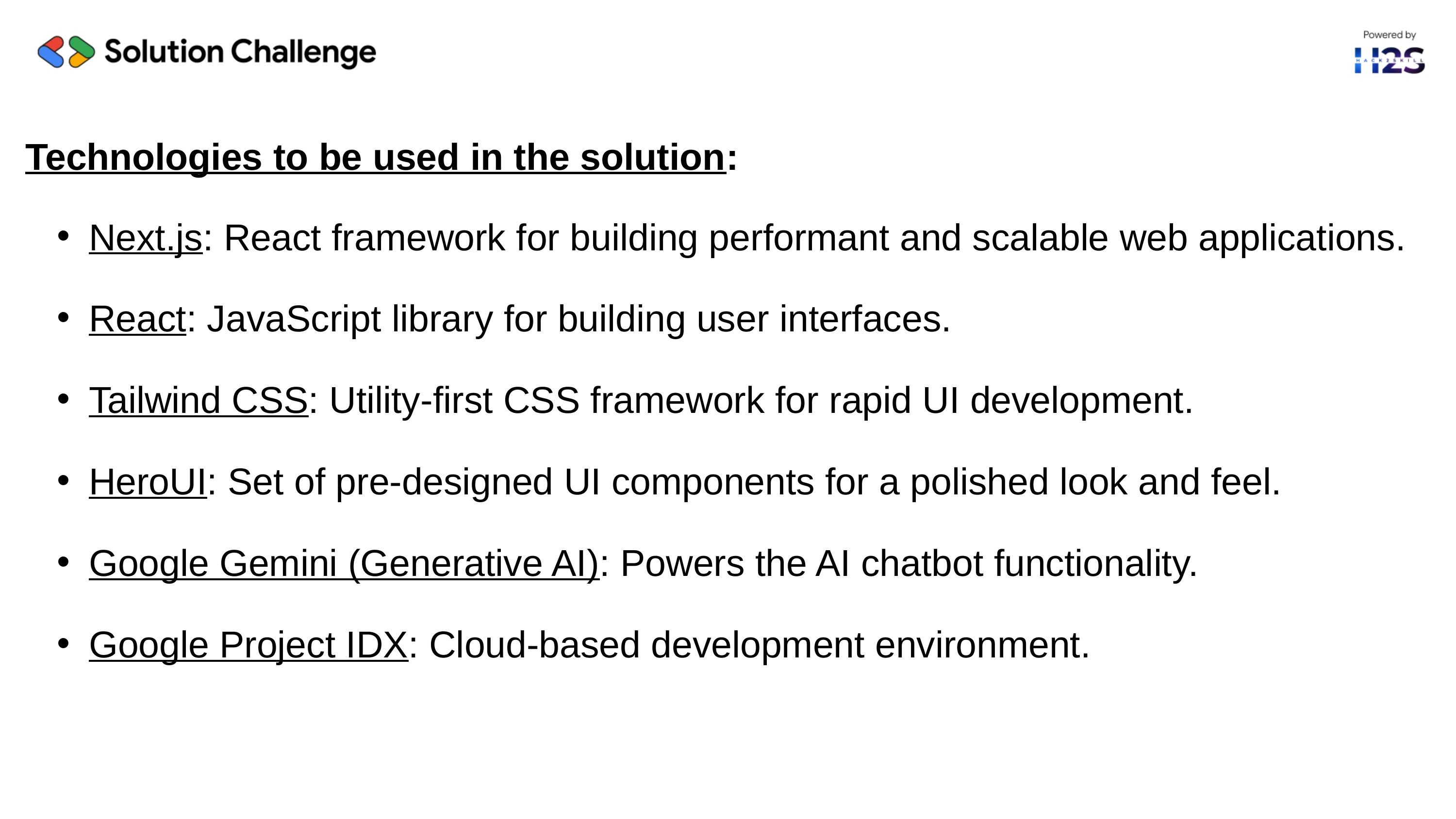

Technologies to be used in the solution:

Next.js: React framework for building performant and scalable web applications.

React: JavaScript library for building user interfaces.

Tailwind CSS: Utility-first CSS framework for rapid UI development.

HeroUI: Set of pre-designed UI components for a polished look and feel.

Google Gemini (Generative AI): Powers the AI chatbot functionality.

Google Project IDX: Cloud-based development environment.